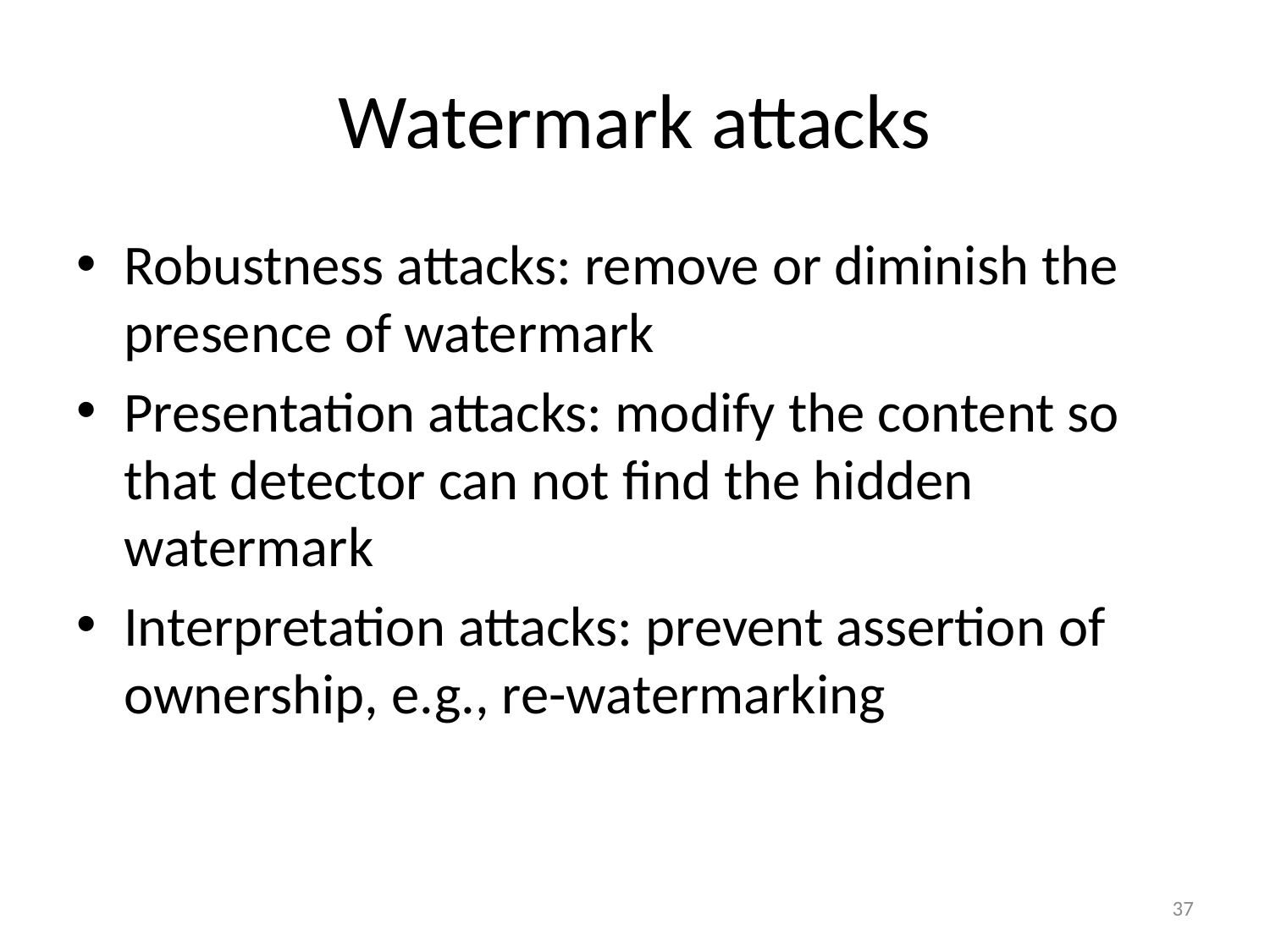

# Watermark attacks
Robustness attacks: remove or diminish the presence of watermark
Presentation attacks: modify the content so that detector can not find the hidden watermark
Interpretation attacks: prevent assertion of ownership, e.g., re-watermarking
37